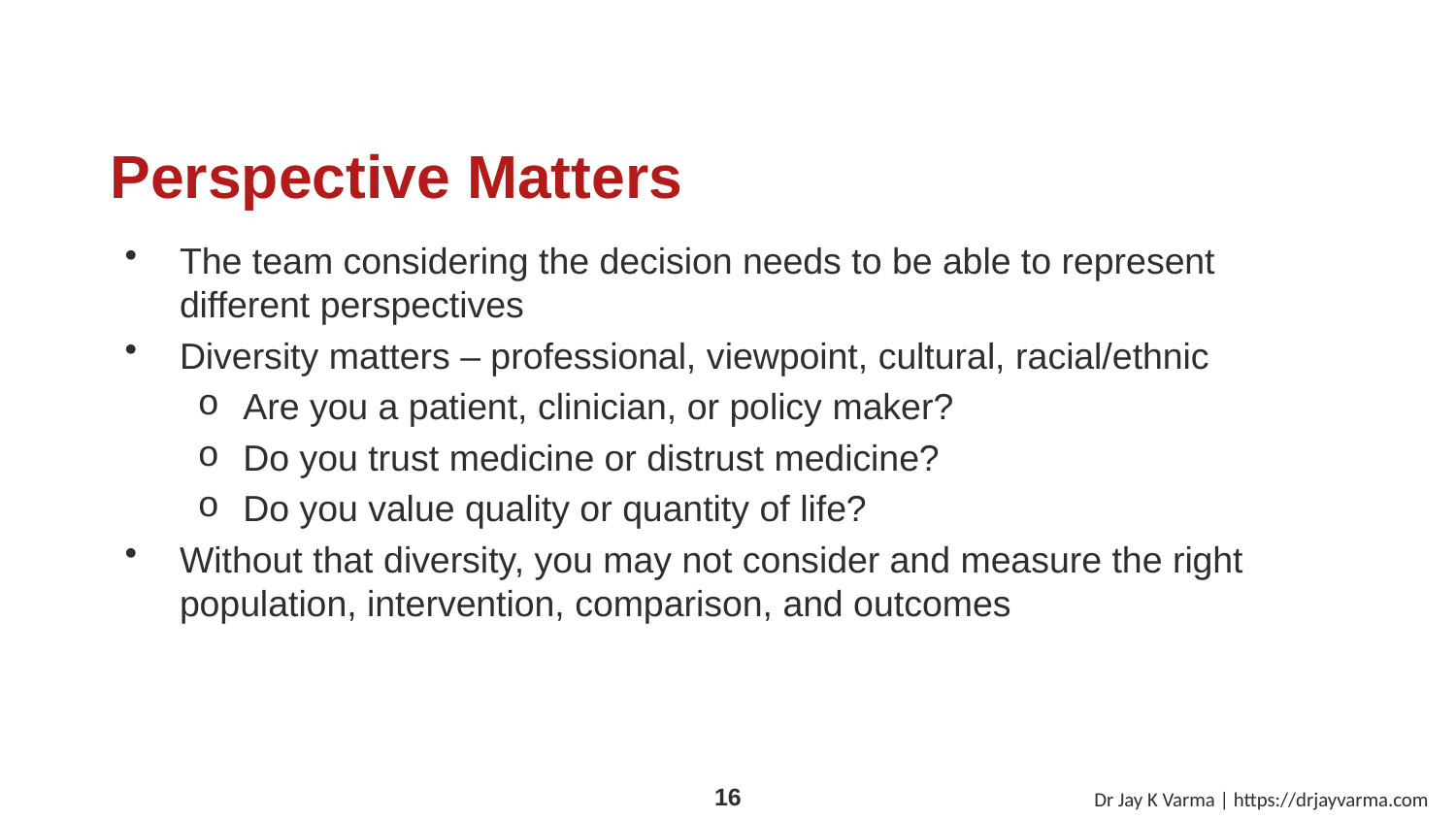

# Perspective Matters
The team considering the decision needs to be able to represent different perspectives
Diversity matters – professional, viewpoint, cultural, racial/ethnic
Are you a patient, clinician, or policy maker?
Do you trust medicine or distrust medicine?
Do you value quality or quantity of life?
Without that diversity, you may not consider and measure the right population, intervention, comparison, and outcomes
Dr Jay K Varma | https://drjayvarma.com